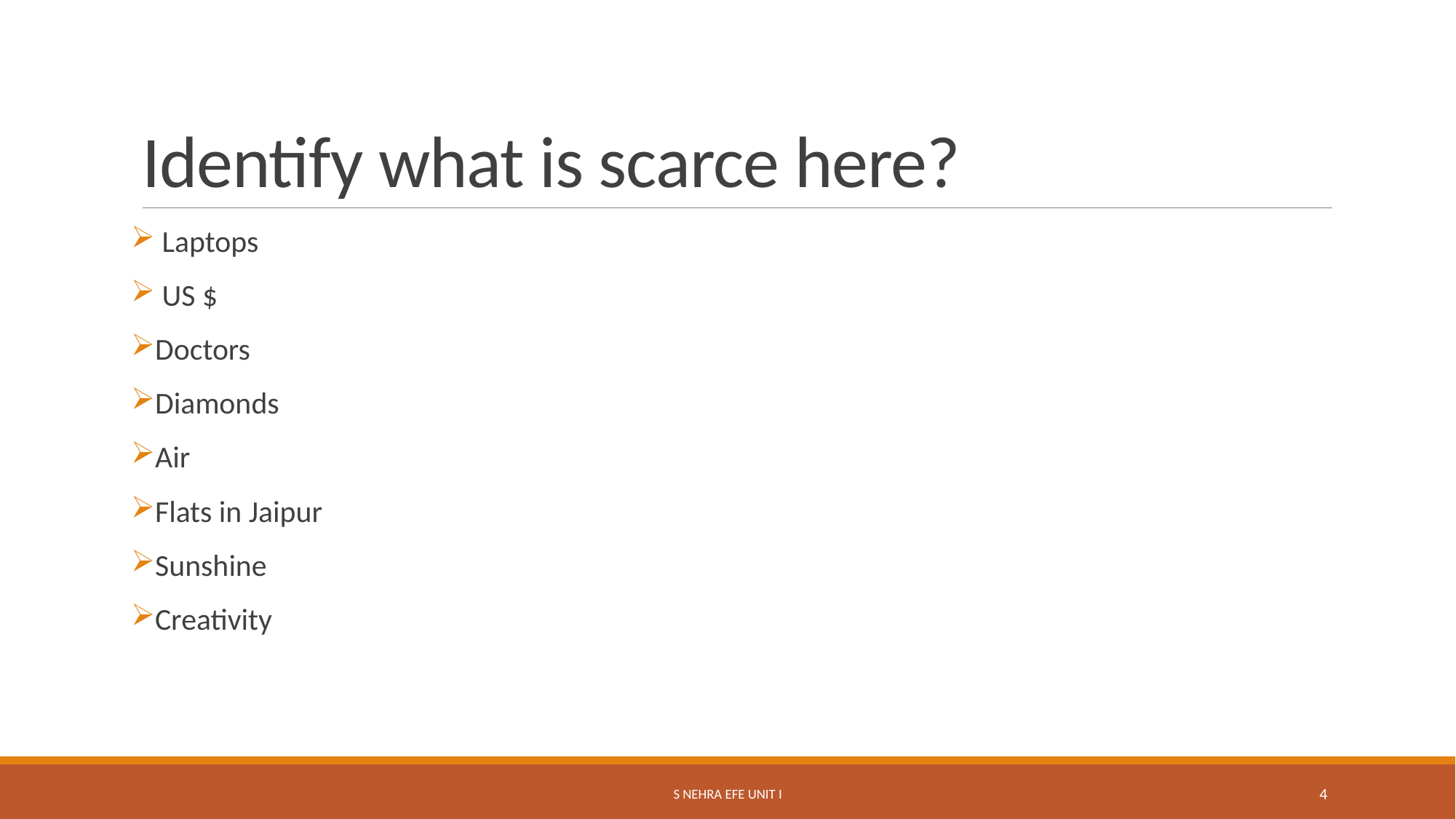

# Identify what is scarce here?
 Laptops
 US $
Doctors
Diamonds
Air
Flats in Jaipur
Sunshine
Creativity
S Nehra EFE Unit I
4